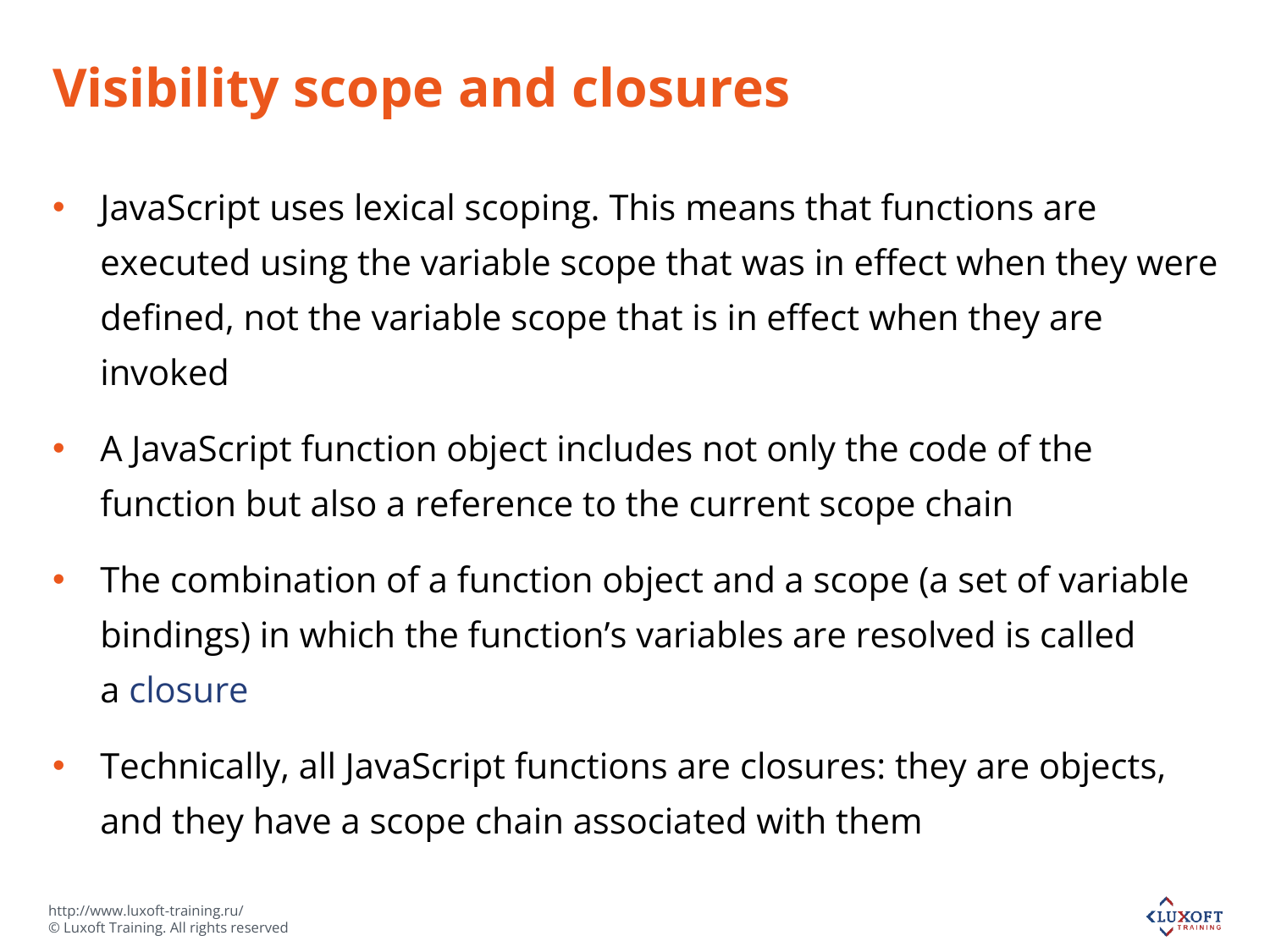

# Visibility scope and closures
JavaScript uses lexical scoping. This means that functions are executed using the variable scope that was in effect when they were defined, not the variable scope that is in effect when they are invoked
A JavaScript function object includes not only the code of the function but also a reference to the current scope chain
The combination of a function object and a scope (a set of variable bindings) in which the function’s variables are resolved is called a closure
Technically, all JavaScript functions are closures: they are objects, and they have a scope chain associated with them